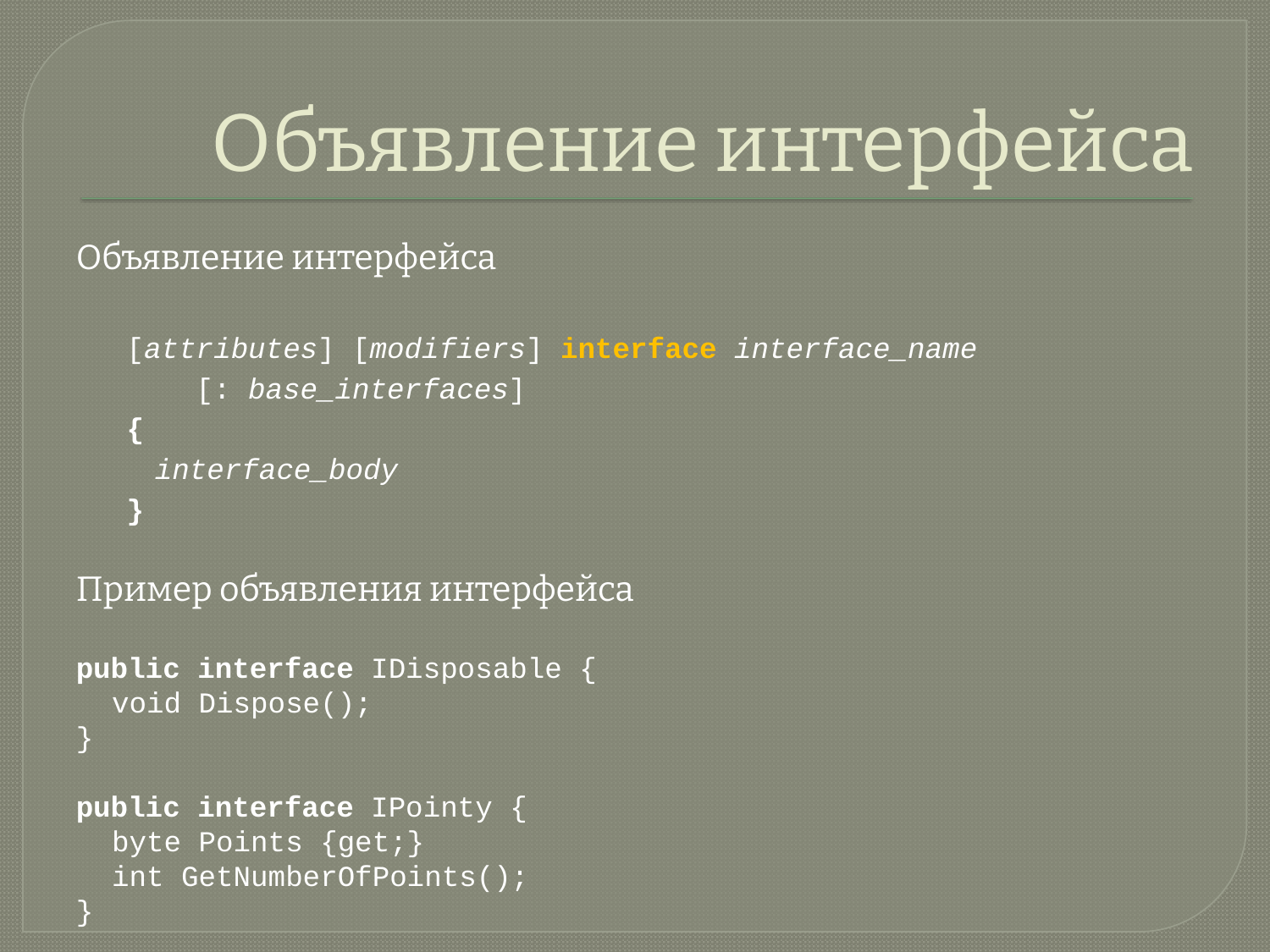

# Объявление интерфейса
Объявление интерфейса

[attributes] [modifiers] interface interface_name
    [: base_interfaces]
{
	interface_body
}

Пример объявления интерфейса

public interface IDisposable {
	void Dispose();
}

public interface IPointy {
	byte Points {get;}
	int GetNumberOfPoints();
}